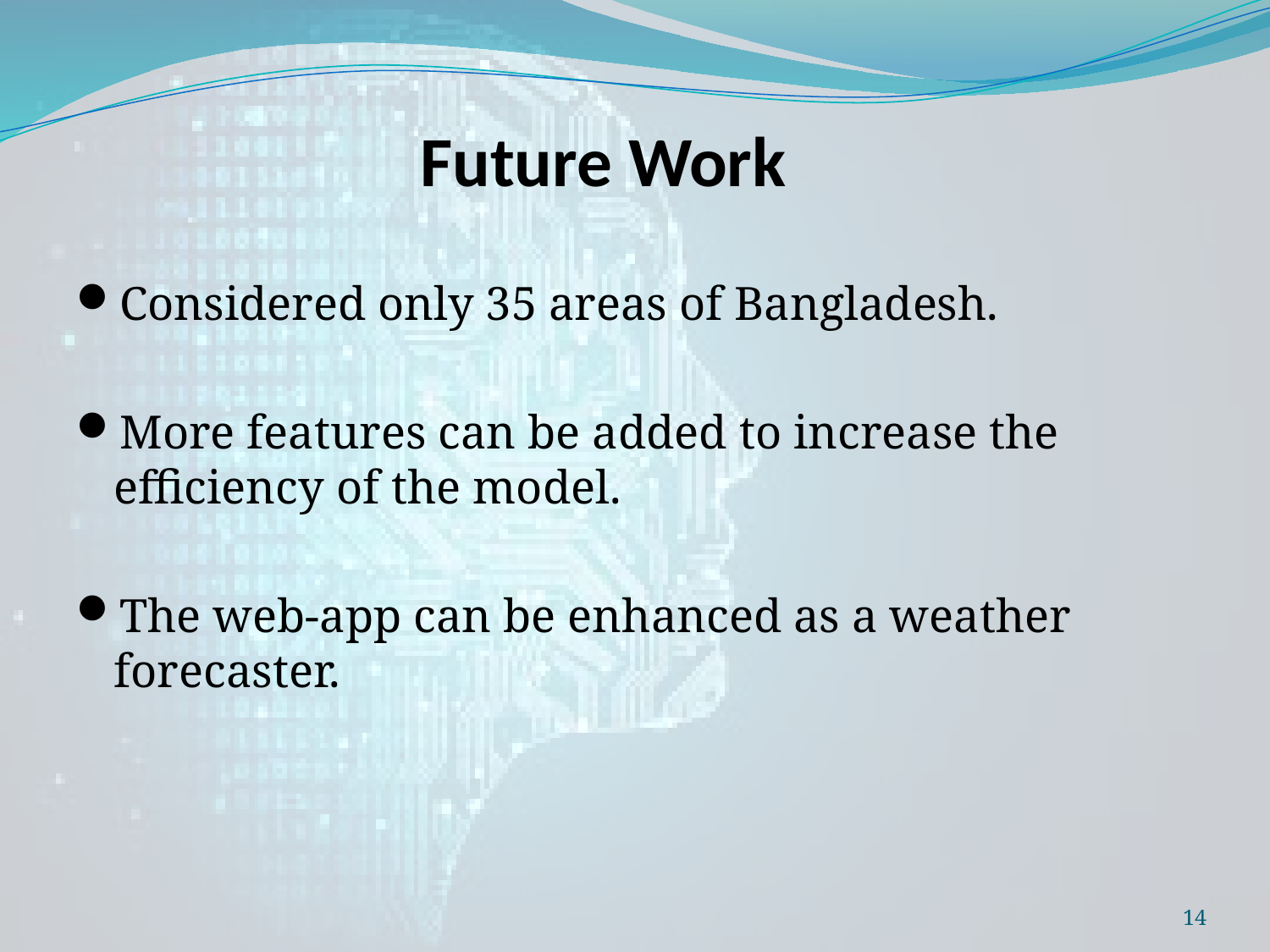

# Future Work
Considered only 35 areas of Bangladesh.

More features can be added to increase the efficiency of the model.

The web-app can be enhanced as a weather forecaster.

14